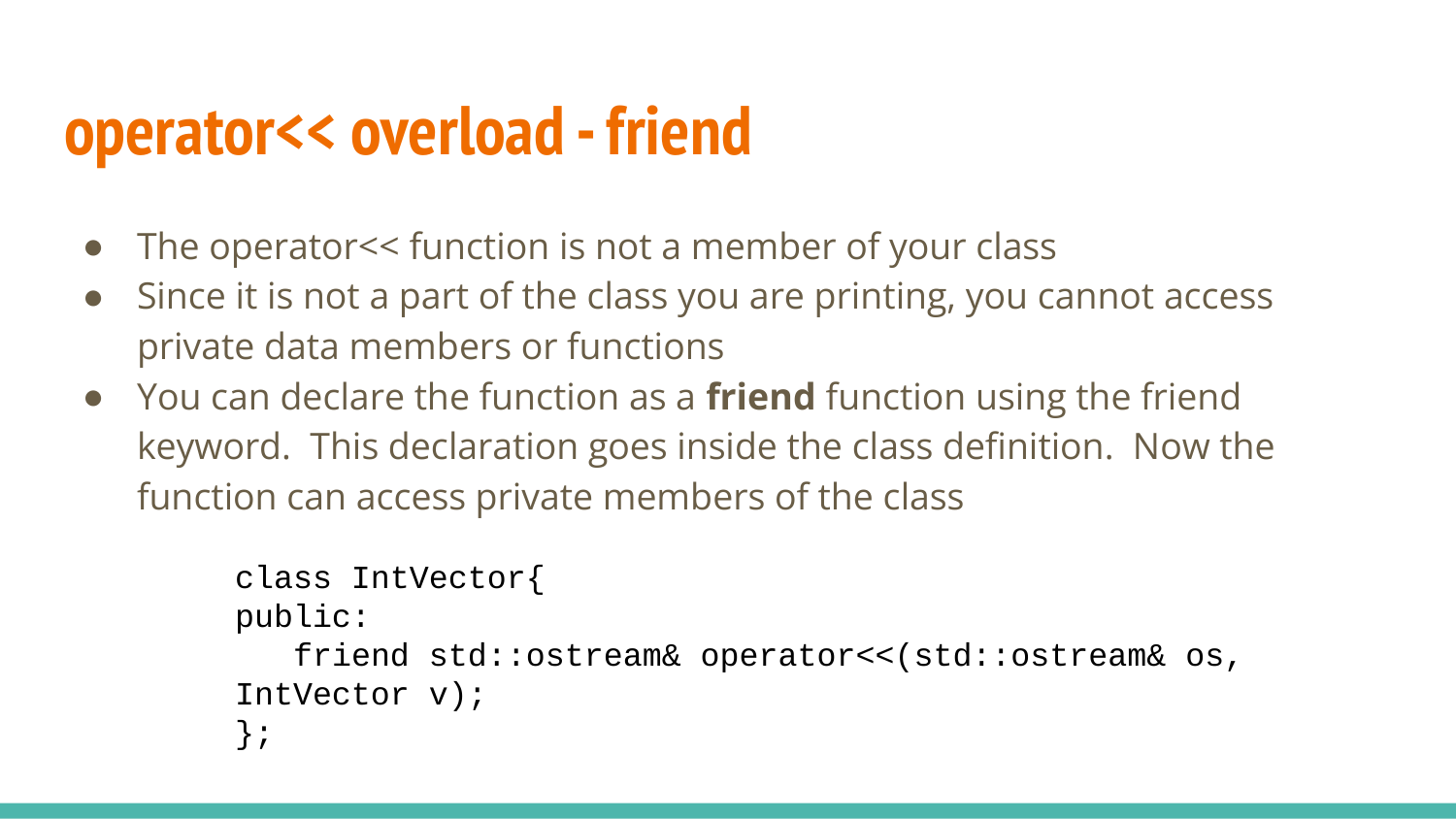

# operator<< overload - friend
The operator<< function is not a member of your class
Since it is not a part of the class you are printing, you cannot access private data members or functions
You can declare the function as a friend function using the friend keyword.  This declaration goes inside the class definition.  Now the function can access private members of the class
class IntVector{
public:
   friend std::ostream& operator<<(std::ostream& os, IntVector v);
};